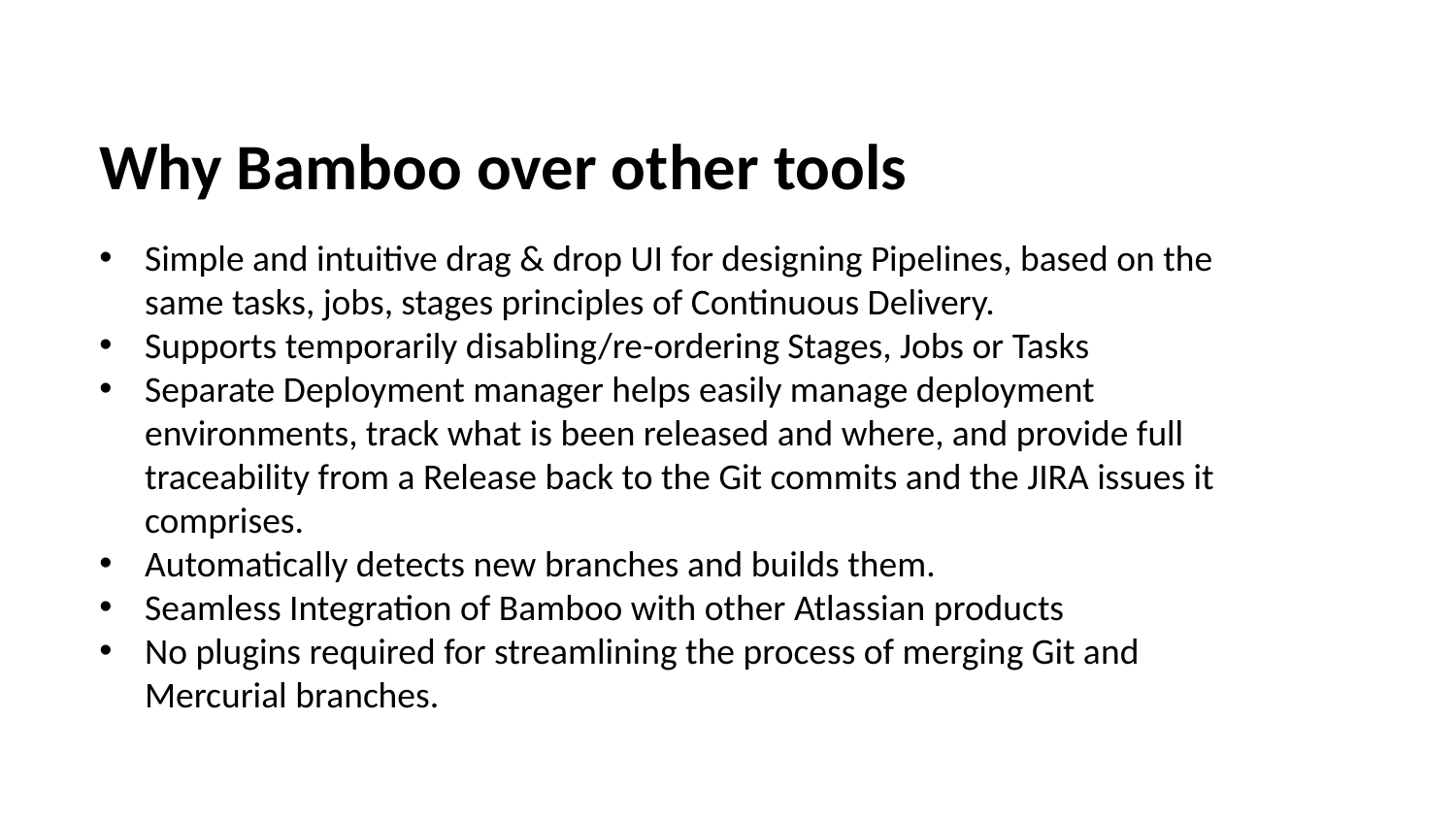

Why Bamboo over other tools
Simple and intuitive drag & drop UI for designing Pipelines, based on the same tasks, jobs, stages principles of Continuous Delivery.
Supports temporarily disabling/re-ordering Stages, Jobs or Tasks
Separate Deployment manager helps easily manage deployment environments, track what is been released and where, and provide full traceability from a Release back to the Git commits and the JIRA issues it comprises.
Automatically detects new branches and builds them.
Seamless Integration of Bamboo with other Atlassian products
No plugins required for streamlining the process of merging Git and Mercurial branches.